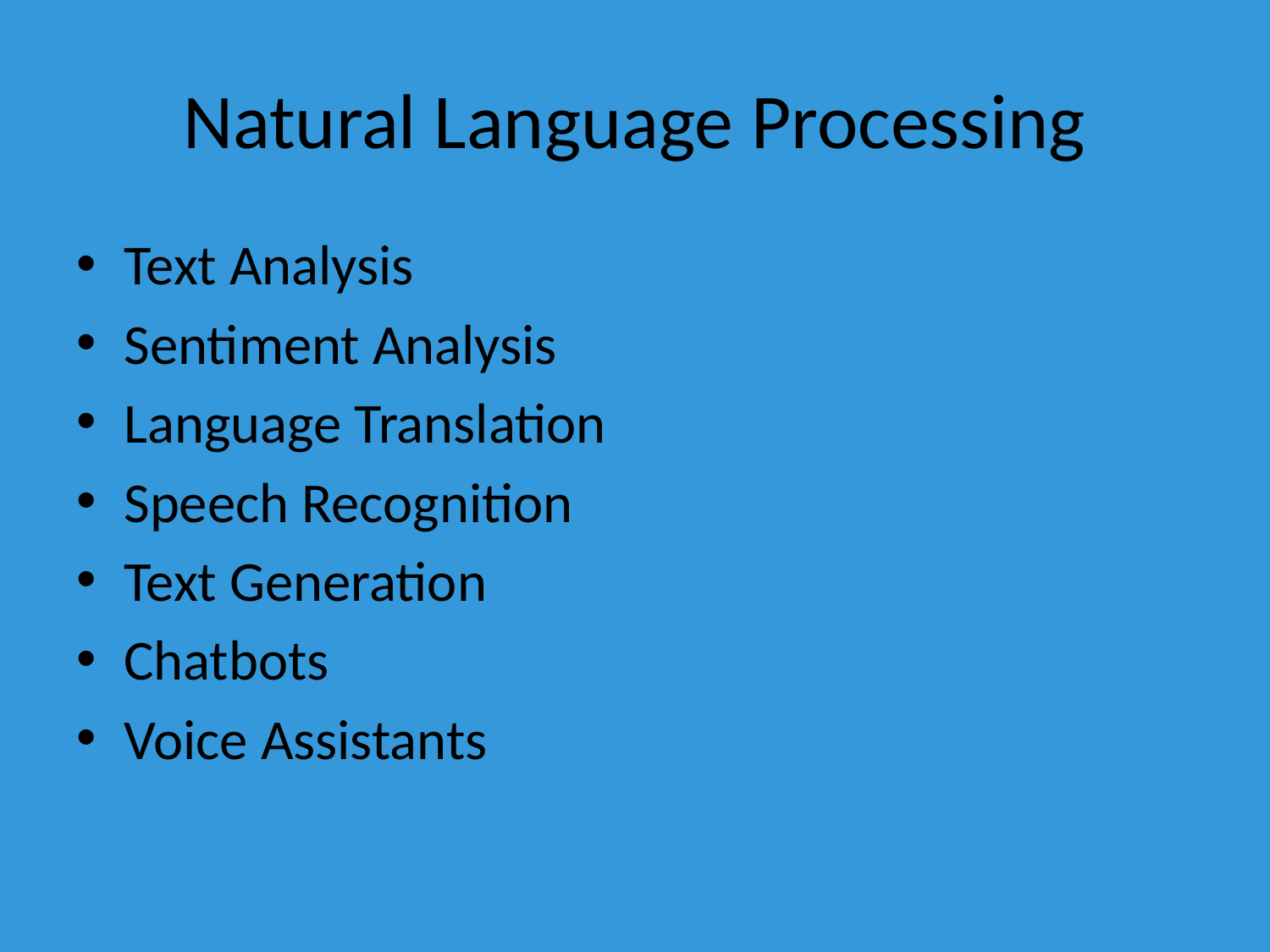

# Natural Language Processing
Text Analysis
Sentiment Analysis
Language Translation
Speech Recognition
Text Generation
Chatbots
Voice Assistants